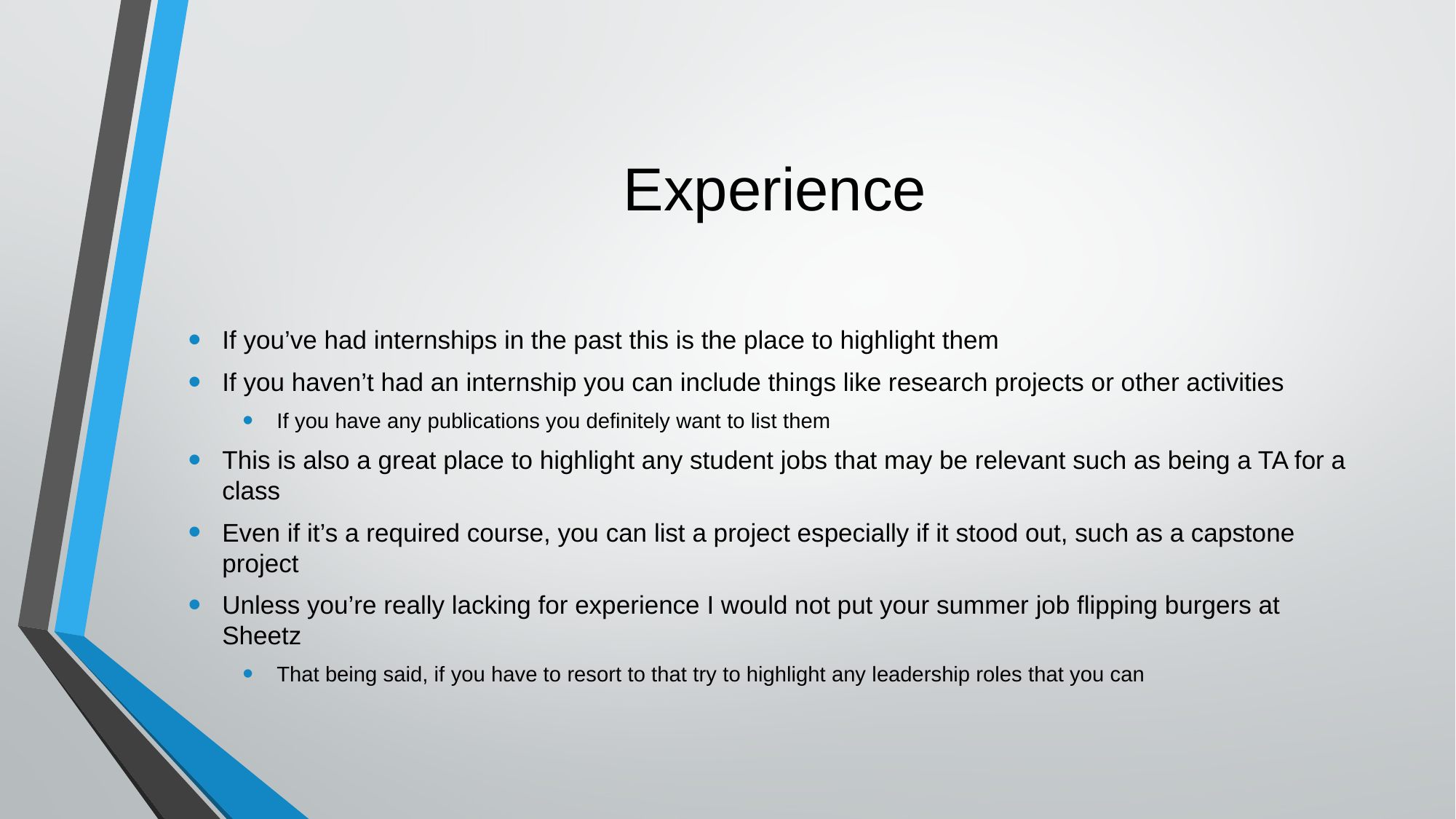

# Experience
If you’ve had internships in the past this is the place to highlight them
If you haven’t had an internship you can include things like research projects or other activities
If you have any publications you definitely want to list them
This is also a great place to highlight any student jobs that may be relevant such as being a TA for a class
Even if it’s a required course, you can list a project especially if it stood out, such as a capstone project
Unless you’re really lacking for experience I would not put your summer job flipping burgers at Sheetz
That being said, if you have to resort to that try to highlight any leadership roles that you can